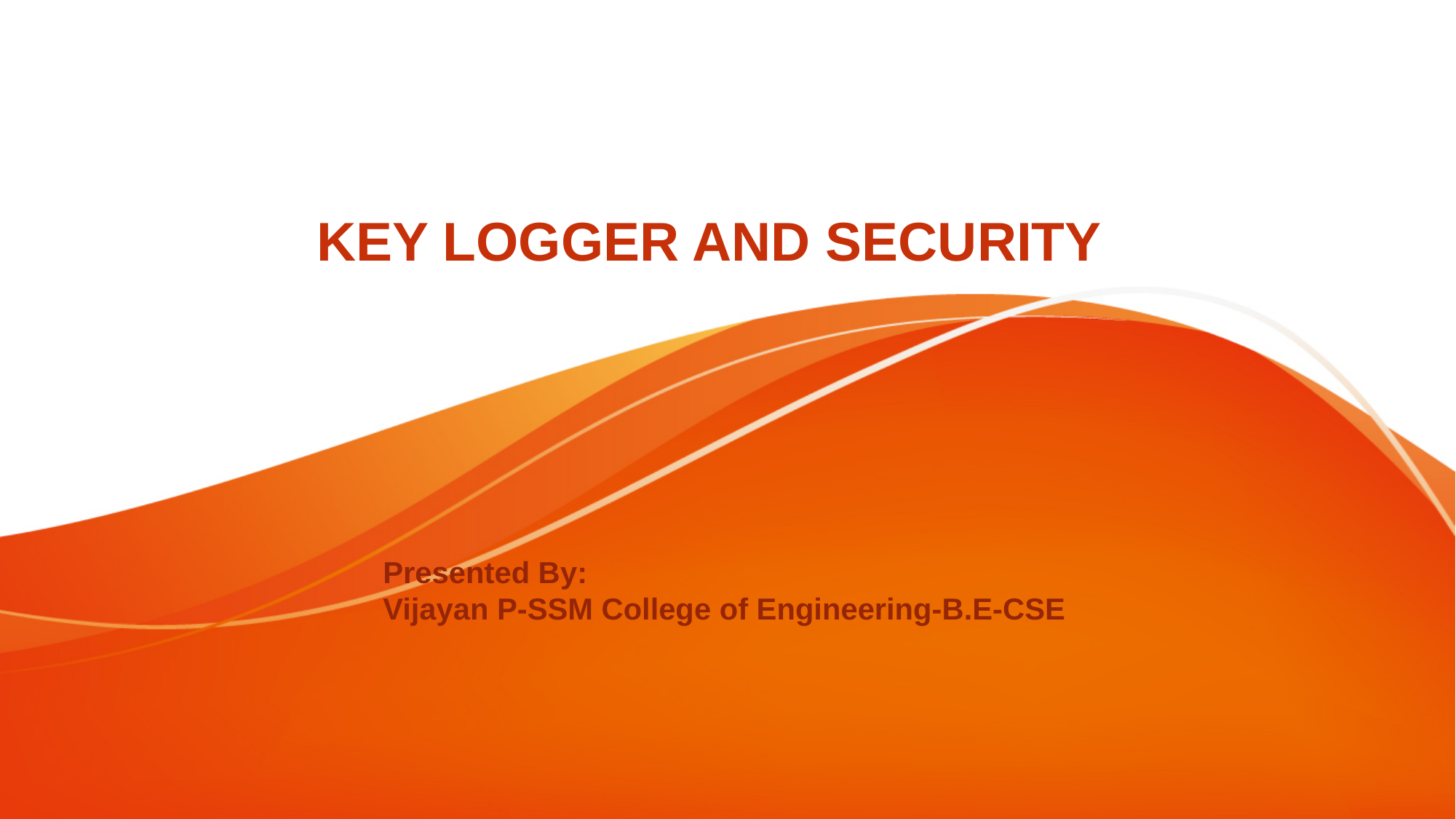

# KEY LOGGER AND SECURITY
Presented By:
Vijayan P-SSM College of Engineering-B.E-CSE